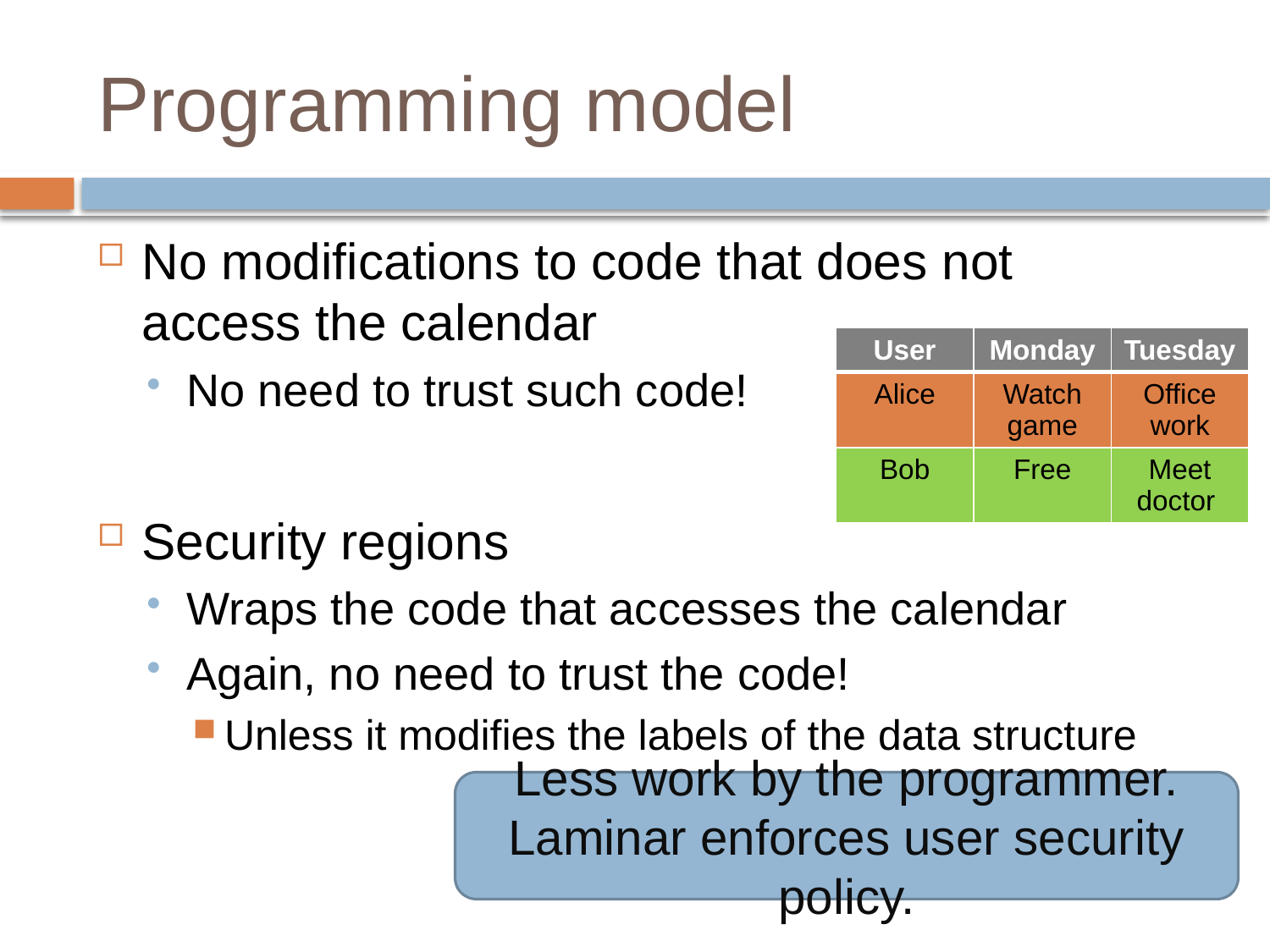

# Programming model
No modifications to code that does not access the calendar
No need to trust such code!

Security regions
Wraps the code that accesses the calendar
Again, no need to trust the code!
Unless it modifies the labels of the data structure
| User | Monday | Tuesday |
| --- | --- | --- |
| Alice | Watch game | Office work |
| Bob | Free | Meet doctor |
Less work by the programmer. Laminar enforces user security policy.